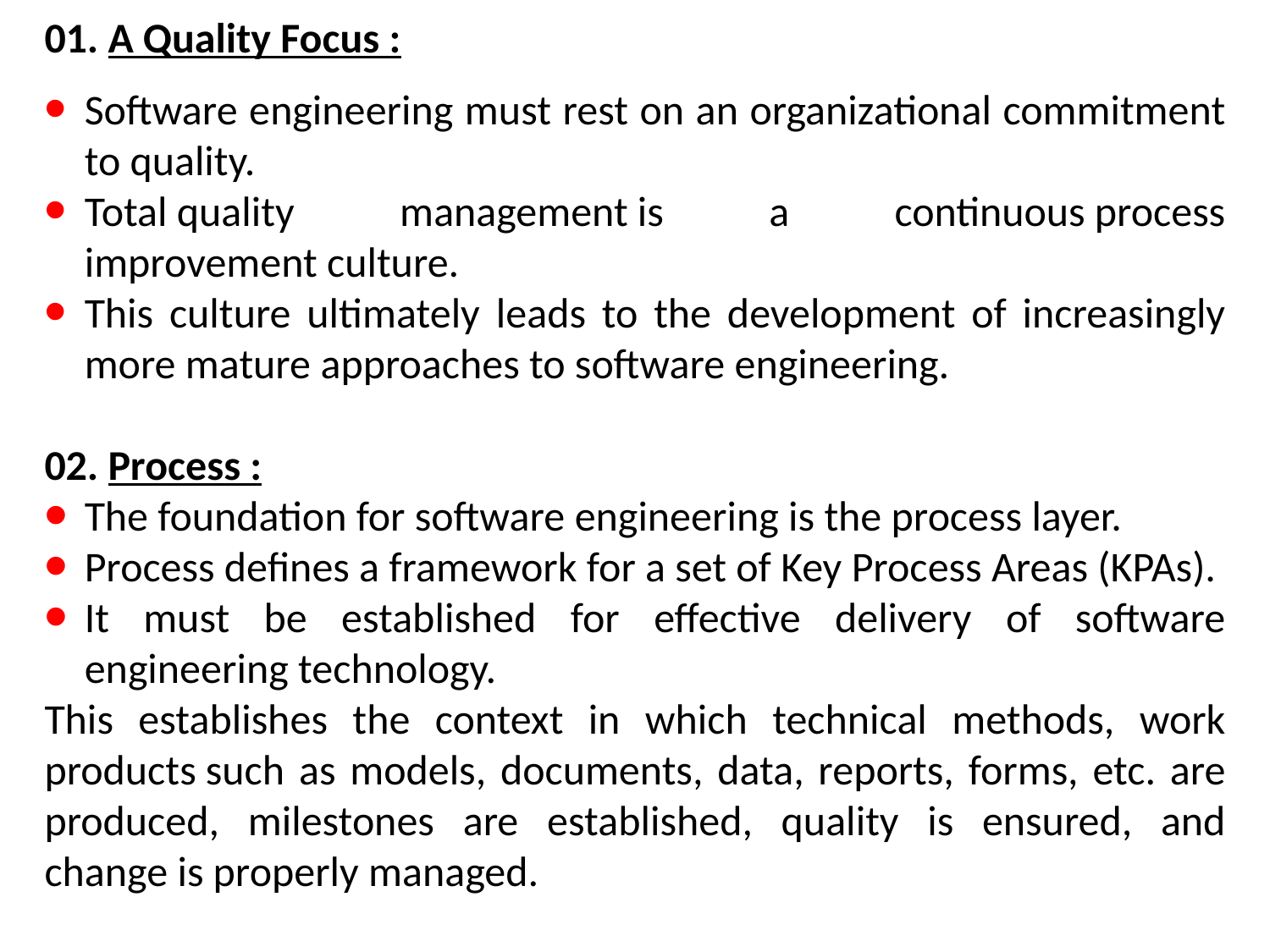

01. A Quality Focus :

Software engineering must rest on an organizational commitment to quality.
Total quality management is a continuous process improvement culture.
This culture ultimately leads to the development of increasingly more mature approaches to software engineering.
02. Process :
The foundation for software engineering is the process layer.
Process defines a framework for a set of Key Process Areas (KPAs).
It must be established for effective delivery of software engineering technology.
This establishes the context in which technical methods, work products such as models, documents, data, reports, forms, etc. are produced, milestones are established, quality is ensured, and change is properly managed.